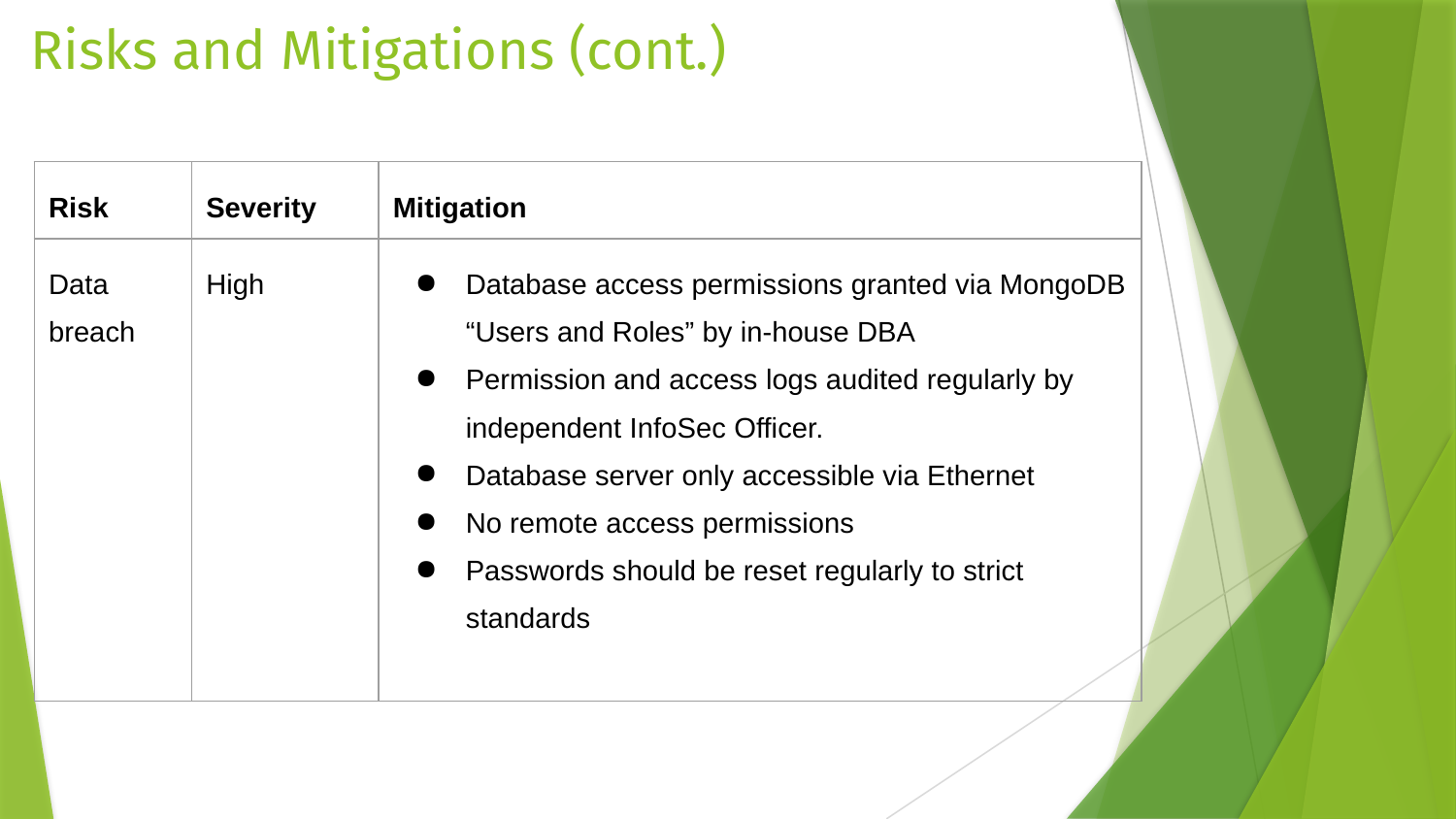

# Risks and Mitigations (cont.)
| Risk | Severity | Mitigation |
| --- | --- | --- |
| Data breach | High | Database access permissions granted via MongoDB “Users and Roles” by in-house DBA Permission and access logs audited regularly by independent InfoSec Officer. Database server only accessible via Ethernet No remote access permissions Passwords should be reset regularly to strict standards |